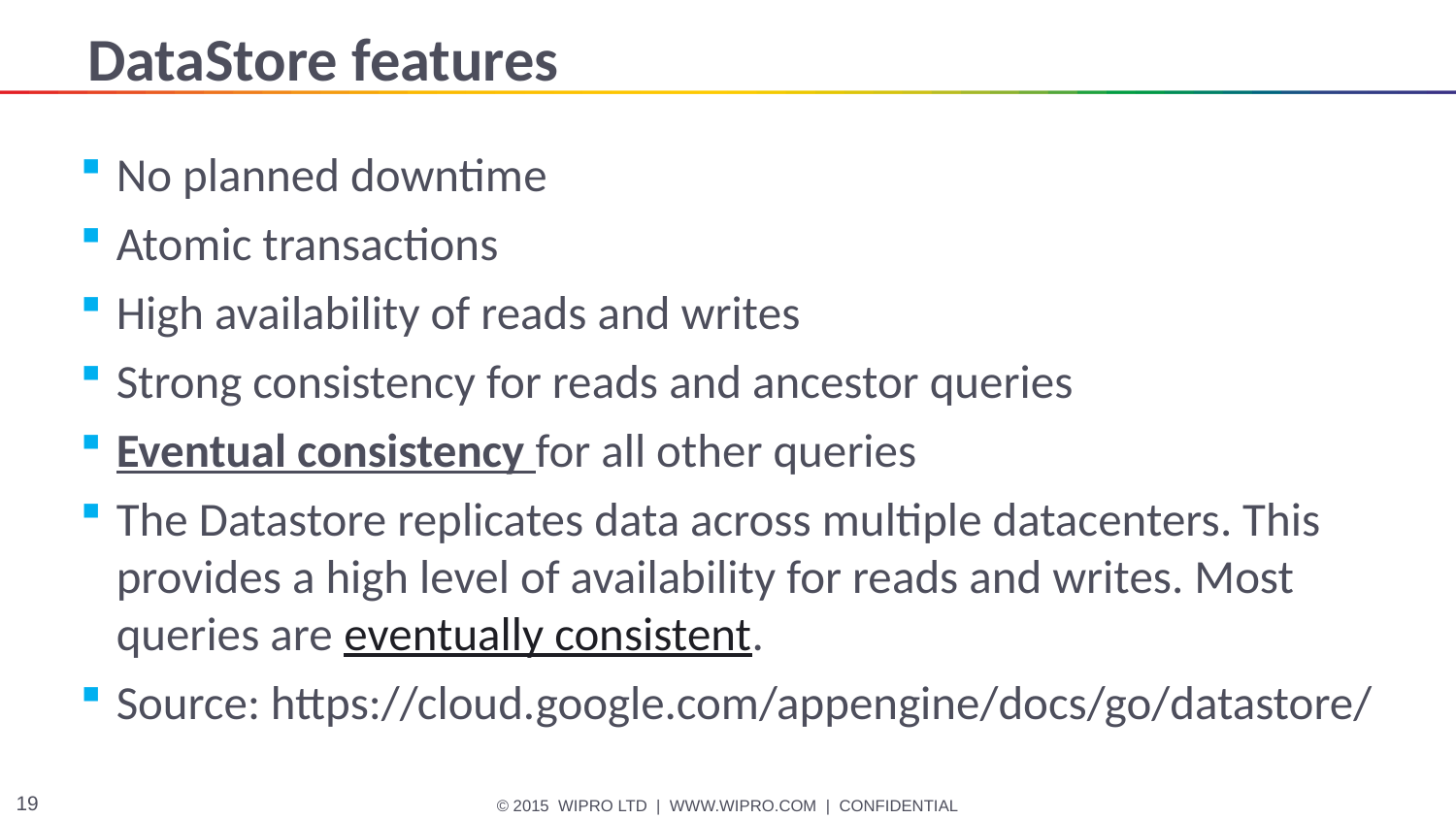

# DataStore features
No planned downtime
Atomic transactions
High availability of reads and writes
Strong consistency for reads and ancestor queries
Eventual consistency for all other queries
The Datastore replicates data across multiple datacenters. This provides a high level of availability for reads and writes. Most queries are eventually consistent.
Source: https://cloud.google.com/appengine/docs/go/datastore/